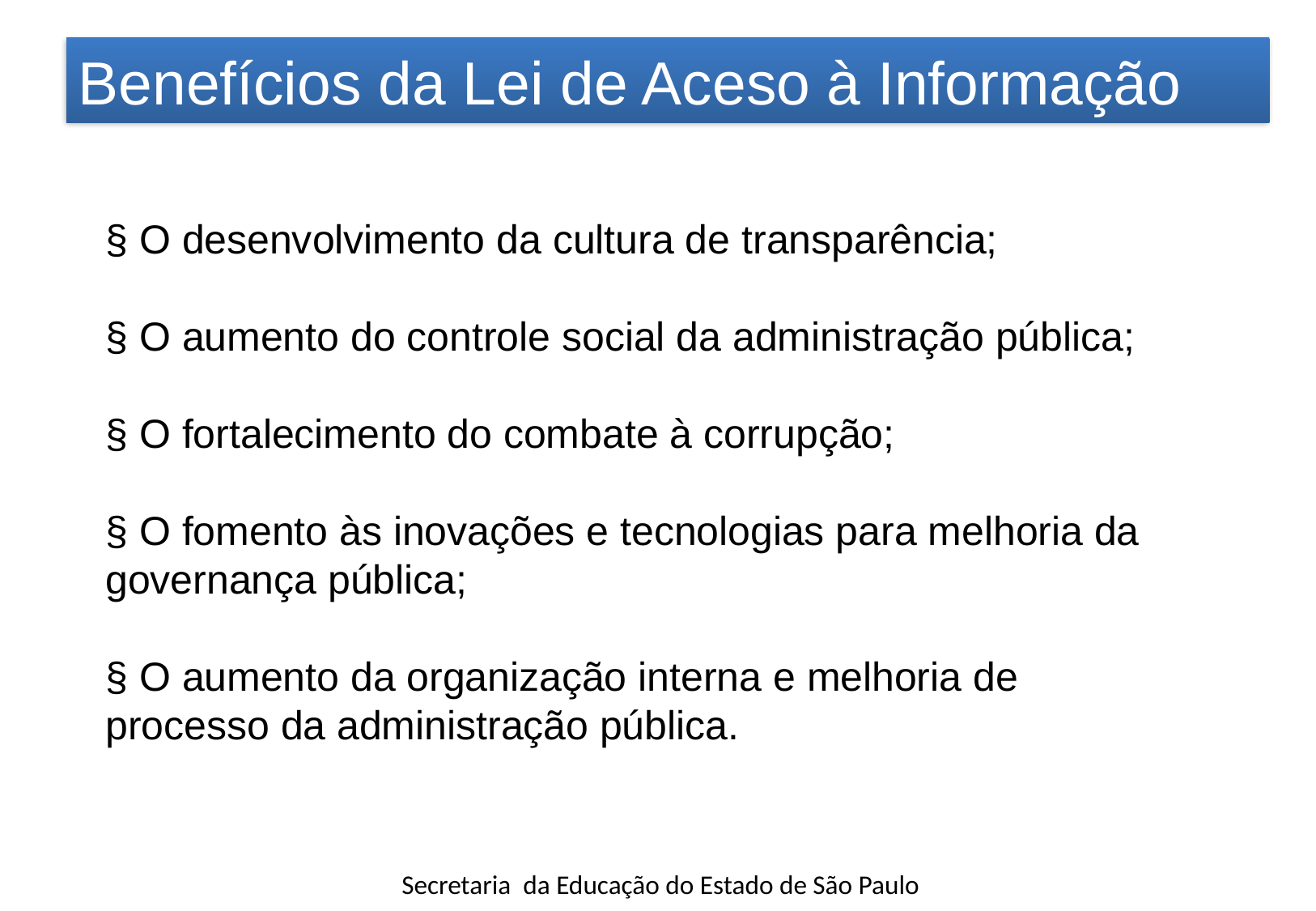

Benefícios da Lei de Aceso à Informação

§ O desenvolvimento da cultura de transparência;

§ O aumento do controle social da administração pública;

§ O fortalecimento do combate à corrupção;

§ O fomento às inovações e tecnologias para melhoria da governança pública;

§ O aumento da organização interna e melhoria de processo da administração pública.